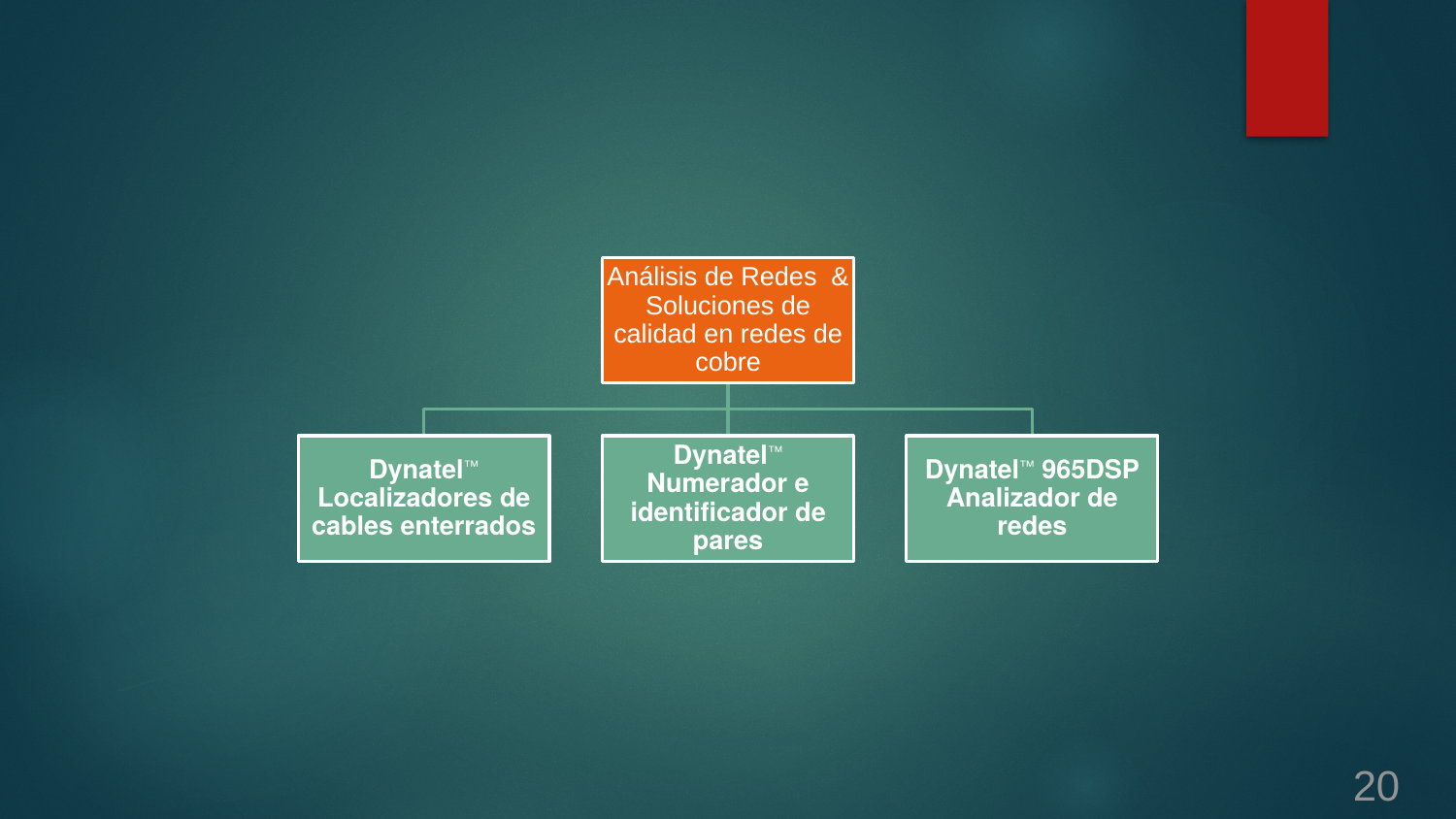

Análisis de Redes  & Soluciones de calidad en redes de cobre
Dynatel™ Localizadores de cables enterrados
Dynatel™ Numerador e identificador de pares
Dynatel™ 965DSP
Analizador de redes
20